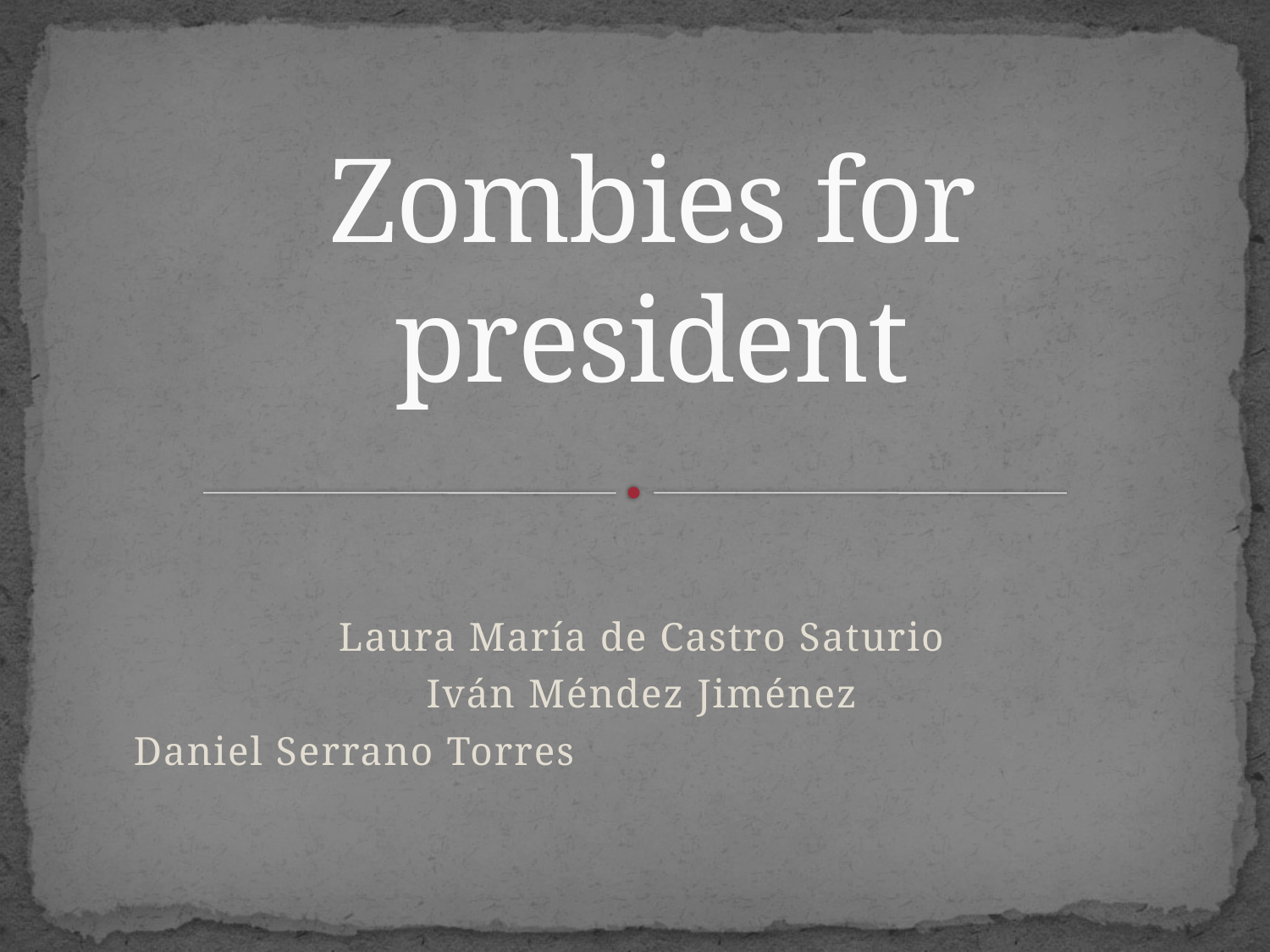

# Zombies for president
Laura María de Castro Saturio
Iván Méndez Jiménez
Daniel Serrano Torres